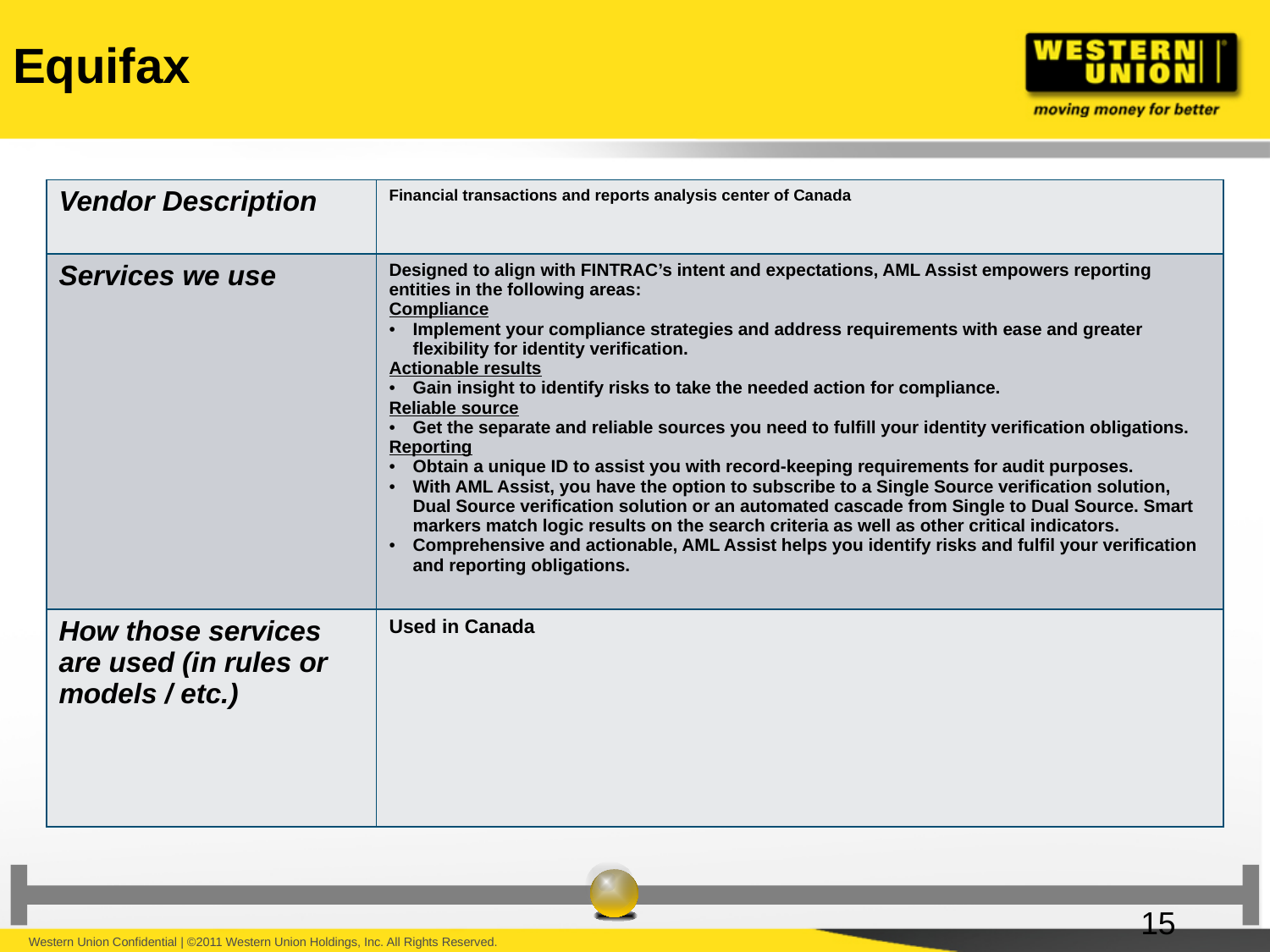

# Equifax
| Vendor Description | Financial transactions and reports analysis center of Canada |
| --- | --- |
| Services we use | Designed to align with FINTRAC’s intent and expectations, AML Assist empowers reporting entities in the following areas: Compliance Implement your compliance strategies and address requirements with ease and greater flexibility for identity verification. Actionable results Gain insight to identify risks to take the needed action for compliance. Reliable source Get the separate and reliable sources you need to fulfill your identity verification obligations. Reporting Obtain a unique ID to assist you with record-keeping requirements for audit purposes. With AML Assist, you have the option to subscribe to a Single Source verification solution, Dual Source verification solution or an automated cascade from Single to Dual Source. Smart markers match logic results on the search criteria as well as other critical indicators. Comprehensive and actionable, AML Assist helps you identify risks and fulfil your verification and reporting obligations. |
| How those services are used (in rules or models / etc.) | Used in Canada |